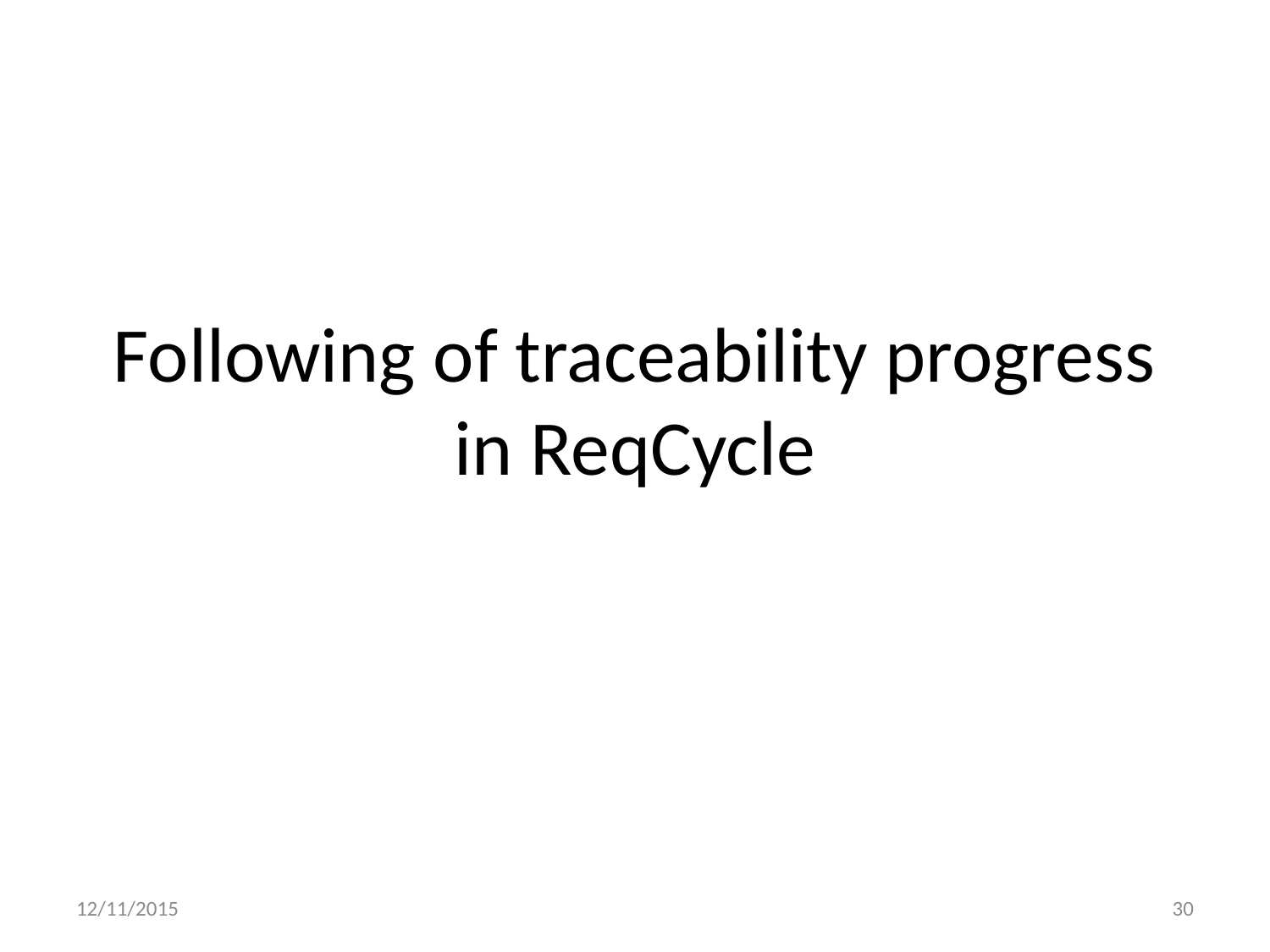

# Following of traceability progress in ReqCycle

12/11/2015
30